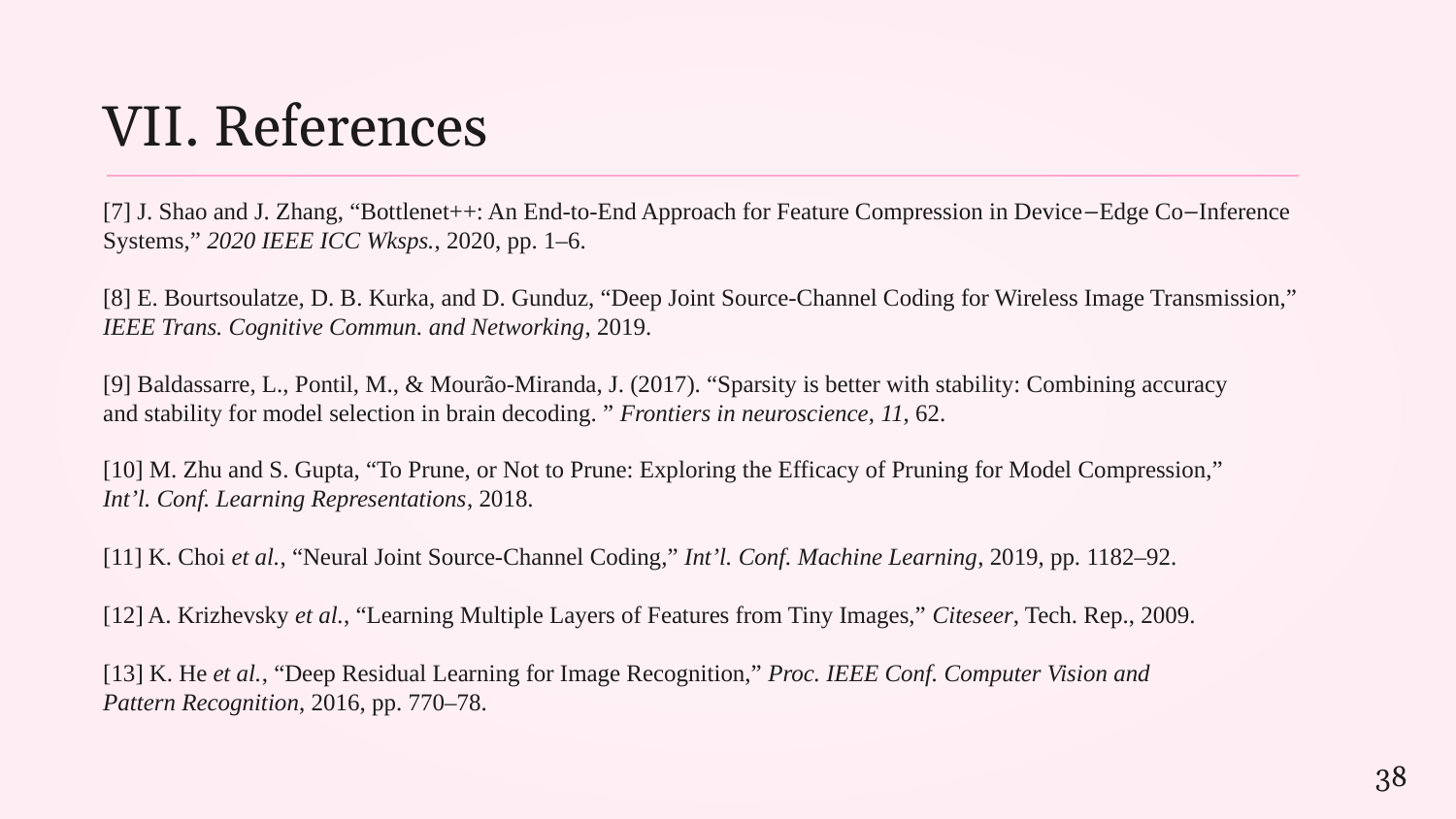

VII. References
[7] J. Shao and J. Zhang, “Bottlenet++: An End-to-End Approach for Feature Compression in Device–Edge Co–Inference Systems,” 2020 IEEE ICC Wksps., 2020, pp. 1–6.
[8] E. Bourtsoulatze, D. B. Kurka, and D. Gunduz, “Deep Joint Source-Channel Coding for Wireless Image Transmission,” IEEE Trans. Cognitive Commun. and Networking, 2019.
[9] Baldassarre, L., Pontil, M., & Mourão-Miranda, J. (2017). “Sparsity is better with stability: Combining accuracy and stability for model selection in brain decoding. ” Frontiers in neuroscience, 11, 62.
[10] M. Zhu and S. Gupta, “To Prune, or Not to Prune: Exploring the Efficacy of Pruning for Model Compression,” Int’l. Conf. Learning Representations, 2018.
[11] K. Choi et al., “Neural Joint Source-Channel Coding,” Int’l. Conf. Machine Learning, 2019, pp. 1182–92.
[12] A. Krizhevsky et al., “Learning Multiple Layers of Features from Tiny Images,” Citeseer, Tech. Rep., 2009.
[13] K. He et al., “Deep Residual Learning for Image Recognition,” Proc. IEEE Conf. Computer Vision and Pattern Recognition, 2016, pp. 770–78.
38